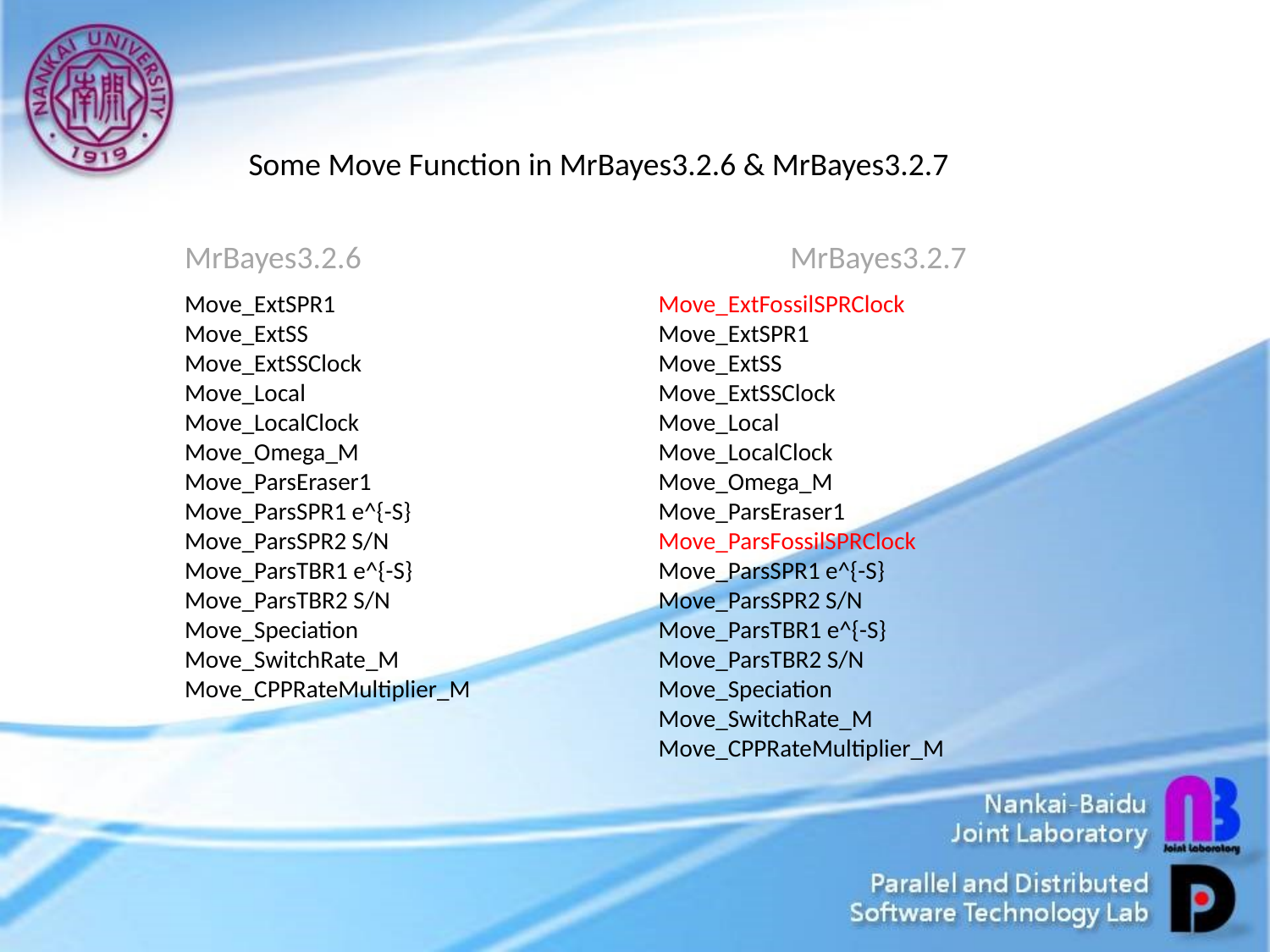

Some Move Function in MrBayes3.2.6 & MrBayes3.2.7
MrBayes3.2.6
MrBayes3.2.7
Move_ExtSPR1
Move_ExtSS
Move_ExtSSClock
Move_Local
Move_LocalClock
Move_Omega_M
Move_ParsEraser1
Move_ParsSPR1 e^{-S}
Move_ParsSPR2 S/N
Move_ParsTBR1 e^{-S}
Move_ParsTBR2 S/N
Move_Speciation
Move_SwitchRate_M
Move_CPPRateMultiplier_M
Move_ExtFossilSPRClock
Move_ExtSPR1
Move_ExtSS
Move_ExtSSClock
Move_Local
Move_LocalClock
Move_Omega_M
Move_ParsEraser1
Move_ParsFossilSPRClock
Move_ParsSPR1 e^{-S}
Move_ParsSPR2 S/N
Move_ParsTBR1 e^{-S}
Move_ParsTBR2 S/N
Move_Speciation
Move_SwitchRate_M
Move_CPPRateMultiplier_M